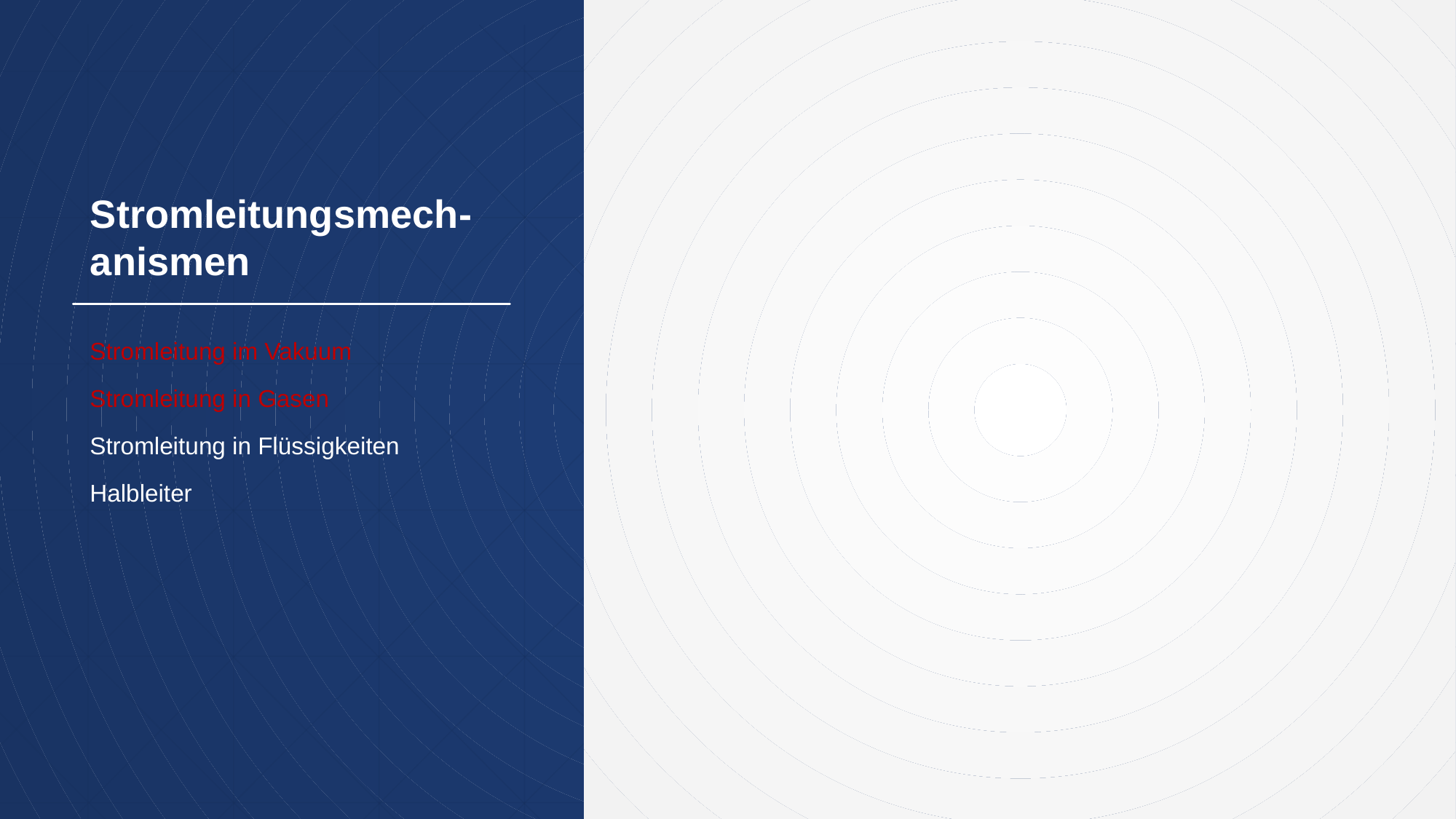

# Stromleitungsmech-anismen

Stromleitung im Vakuum
Stromleitung in Gasen
Stromleitung in Flüssigkeiten
Halbleiter